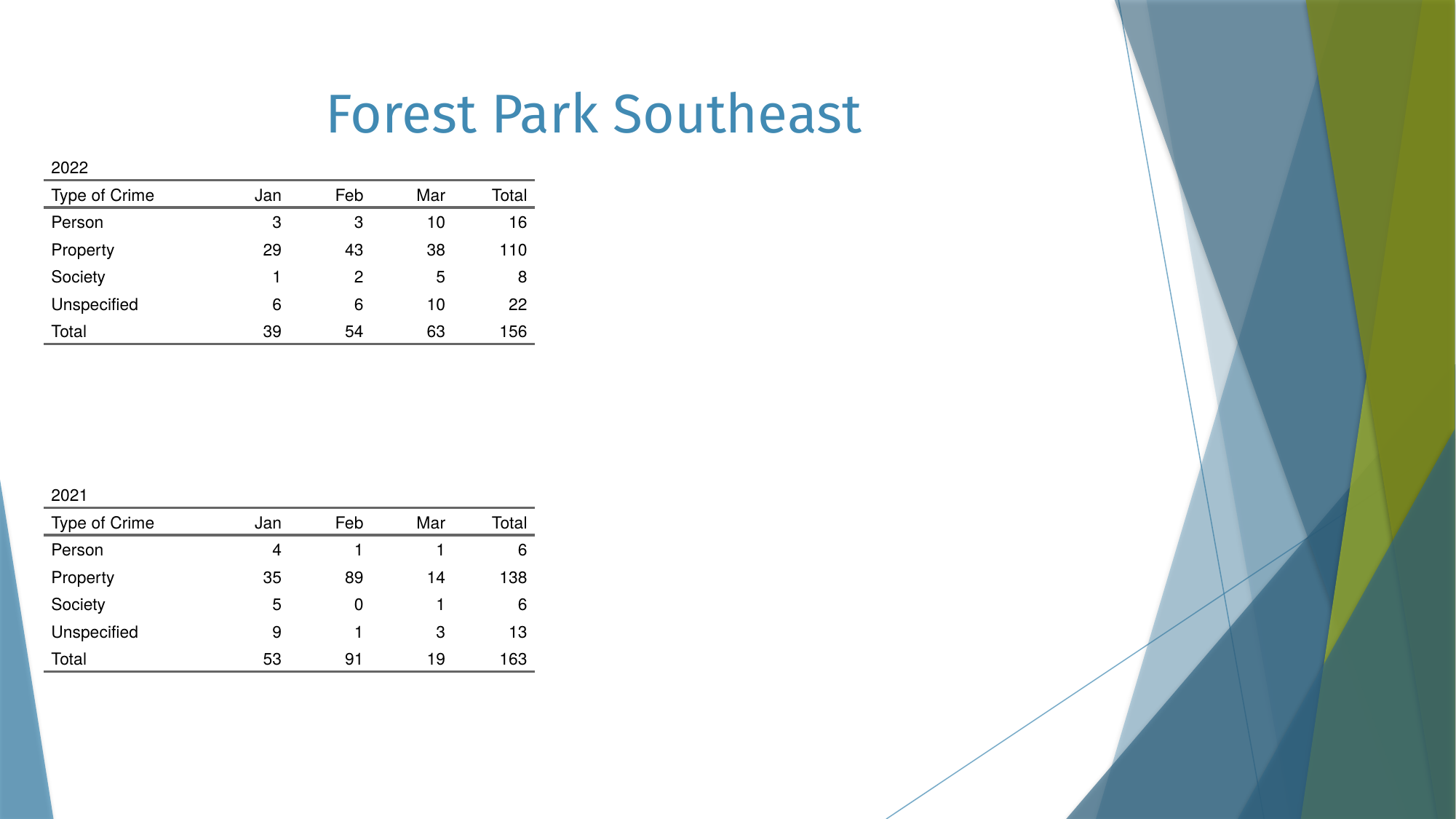

# Forest Park Southeast
| 2022 | 2022 | 2022 | 2022 | 2022 |
| --- | --- | --- | --- | --- |
| Type of Crime | Jan | Feb | Mar | Total |
| Person | 3 | 3 | 10 | 16 |
| Property | 29 | 43 | 38 | 110 |
| Society | 1 | 2 | 5 | 8 |
| Unspecified | 6 | 6 | 10 | 22 |
| Total | 39 | 54 | 63 | 156 |
| 2021 | 2021 | 2021 | 2021 | 2021 |
| --- | --- | --- | --- | --- |
| Type of Crime | Jan | Feb | Mar | Total |
| Person | 4 | 1 | 1 | 6 |
| Property | 35 | 89 | 14 | 138 |
| Society | 5 | 0 | 1 | 6 |
| Unspecified | 9 | 1 | 3 | 13 |
| Total | 53 | 91 | 19 | 163 |